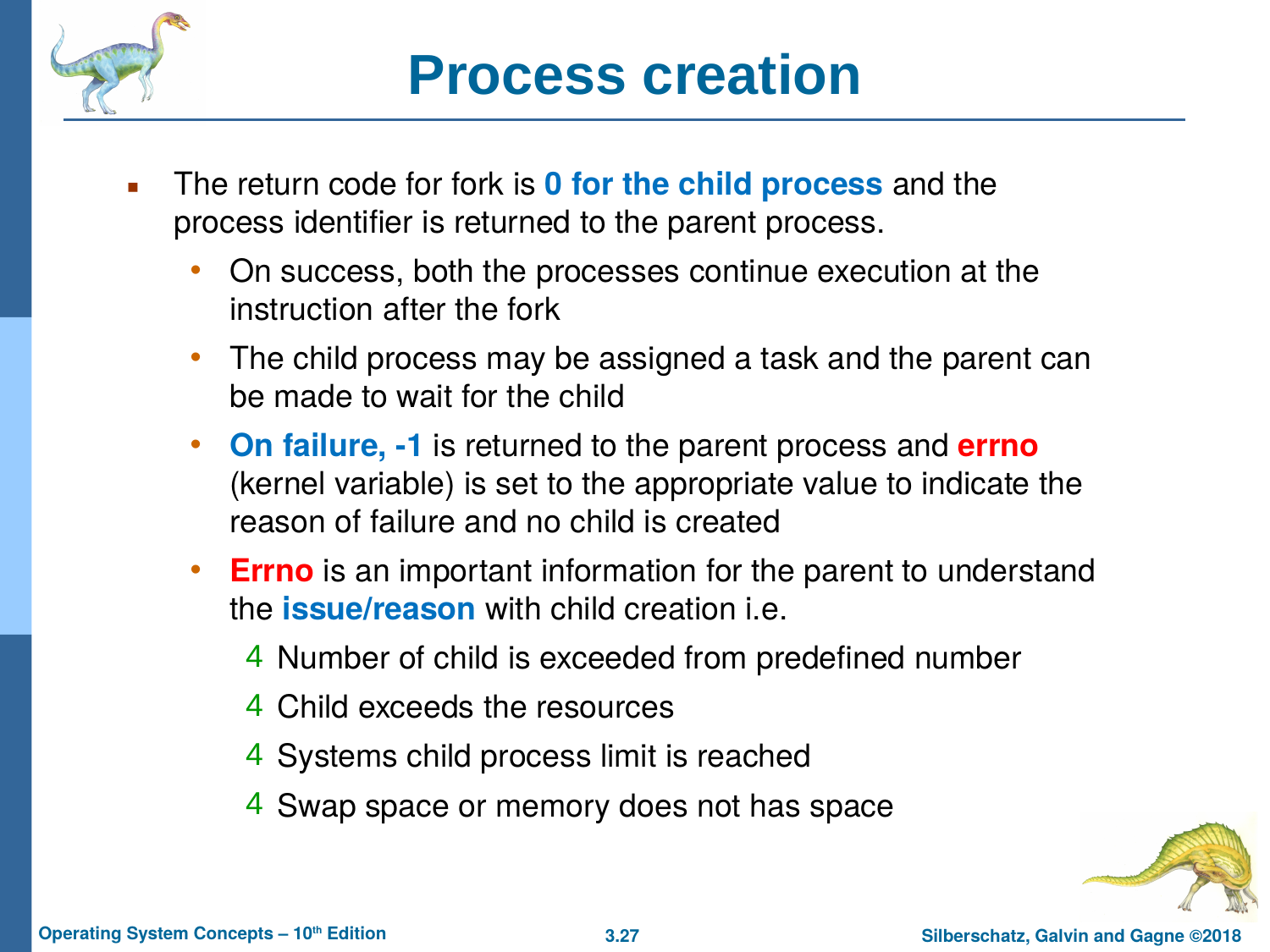

# Process creation
The return code for fork is 0 for the child process and the process identifier is returned to the parent process.
On success, both the processes continue execution at the instruction after the fork
The child process may be assigned a task and the parent can be made to wait for the child
On failure, -1 is returned to the parent process and errno (kernel variable) is set to the appropriate value to indicate the reason of failure and no child is created
Errno is an important information for the parent to understand the issue/reason with child creation i.e.
Number of child is exceeded from predefined number
Child exceeds the resources
Systems child process limit is reached
Swap space or memory does not has space